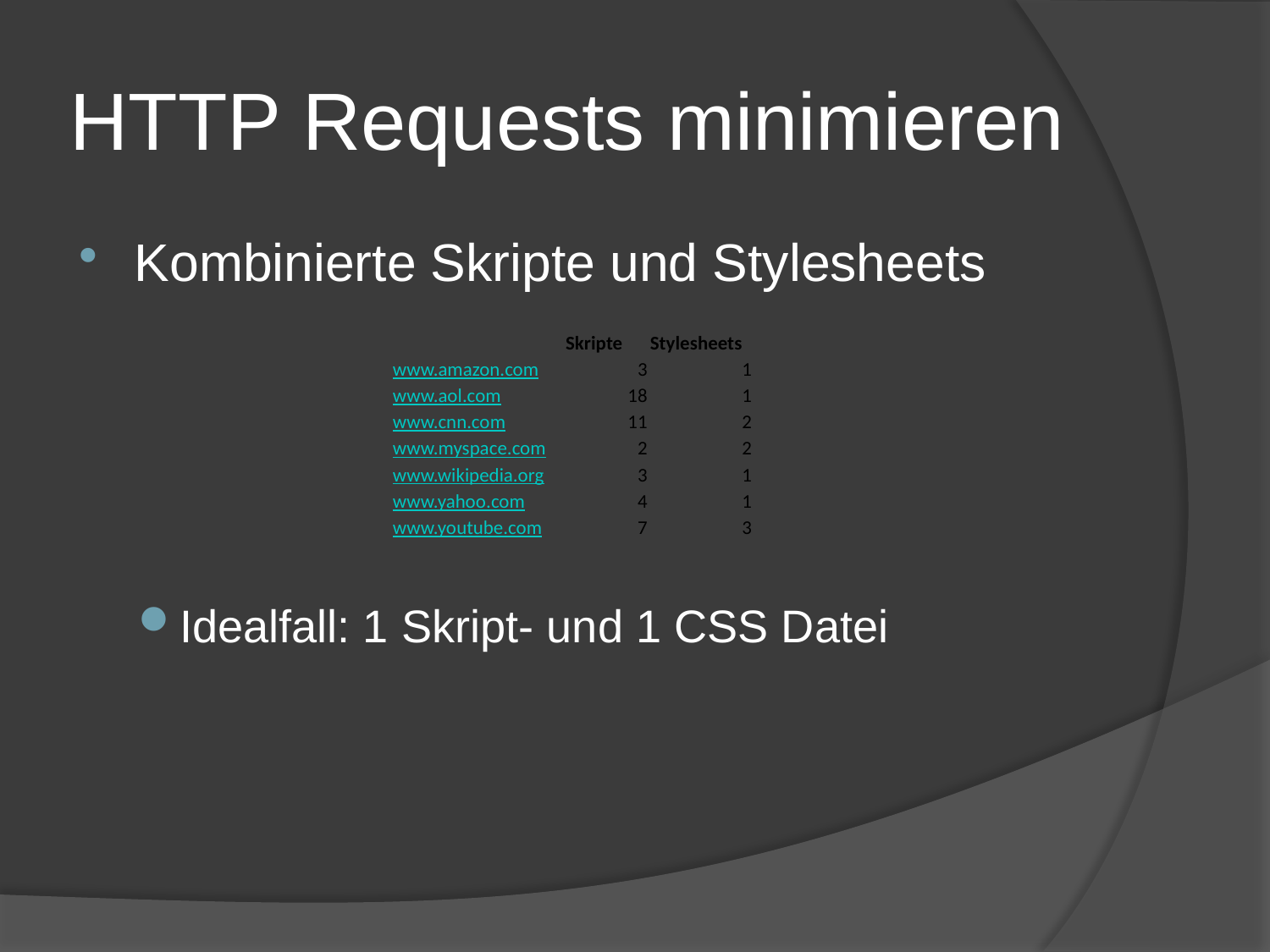

# HTTP Requests minimieren
Kombinierte Skripte und Stylesheets

Idealfall: 1 Skript- und 1 CSS Datei
|  | Skripte | Stylesheets |
| --- | --- | --- |
| www.amazon.com | 3 | 1 |
| www.aol.com | 18 | 1 |
| www.cnn.com | 11 | 2 |
| www.myspace.com | 2 | 2 |
| www.wikipedia.org | 3 | 1 |
| www.yahoo.com | 4 | 1 |
| www.youtube.com | 7 | 3 |